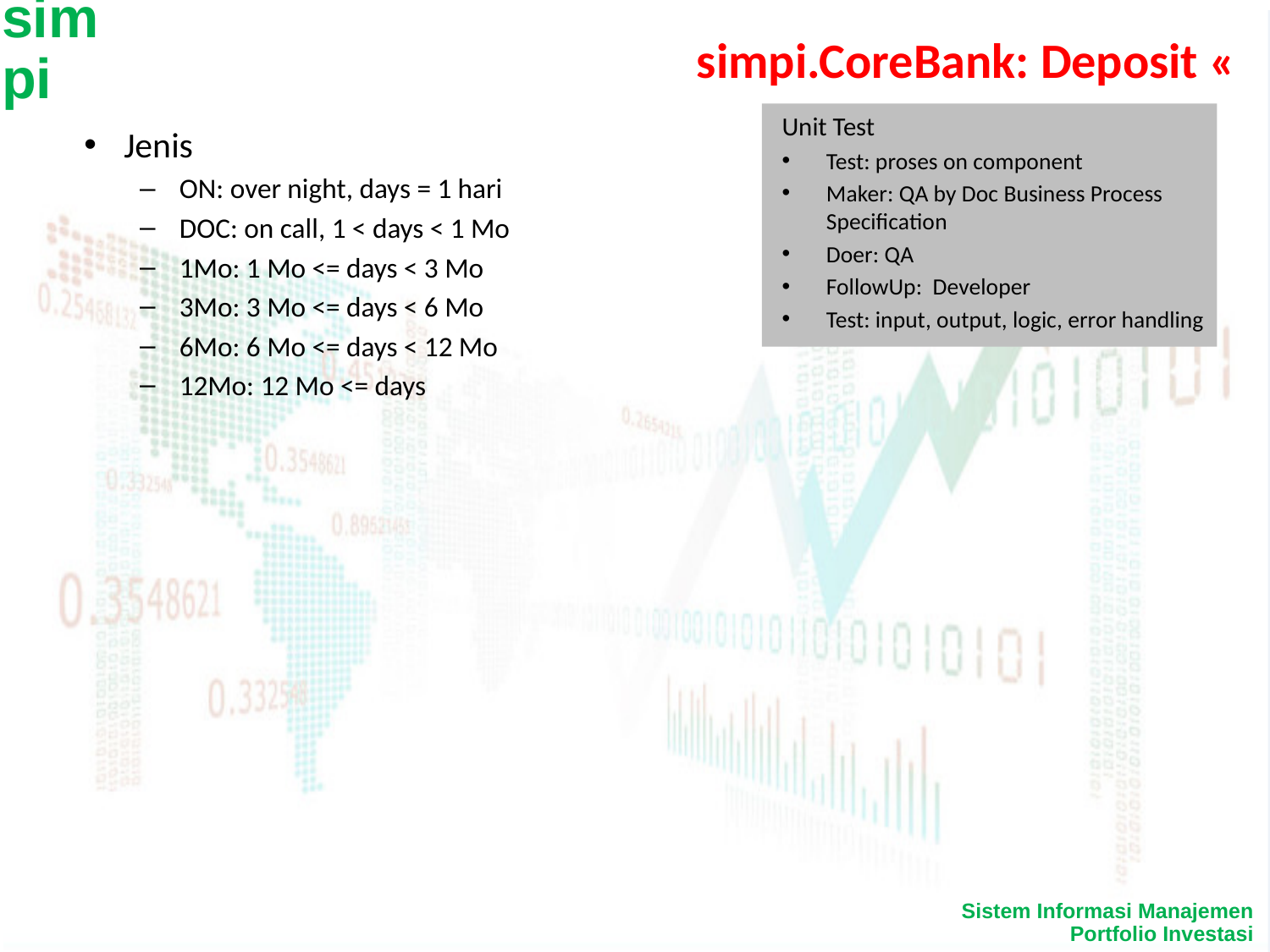

# simpi.CoreBank: Deposit «
Unit Test
Test: proses on component
Maker: QA by Doc Business Process Specification
Doer: QA
FollowUp:  Developer
Test: input, output, logic, error handling

Jenis
ON: over night, days = 1 hari
DOC: on call, 1 < days < 1 Mo
1Mo: 1 Mo <= days < 3 Mo
3Mo: 3 Mo <= days < 6 Mo
6Mo: 6 Mo <= days < 12 Mo
12Mo: 12 Mo <= days